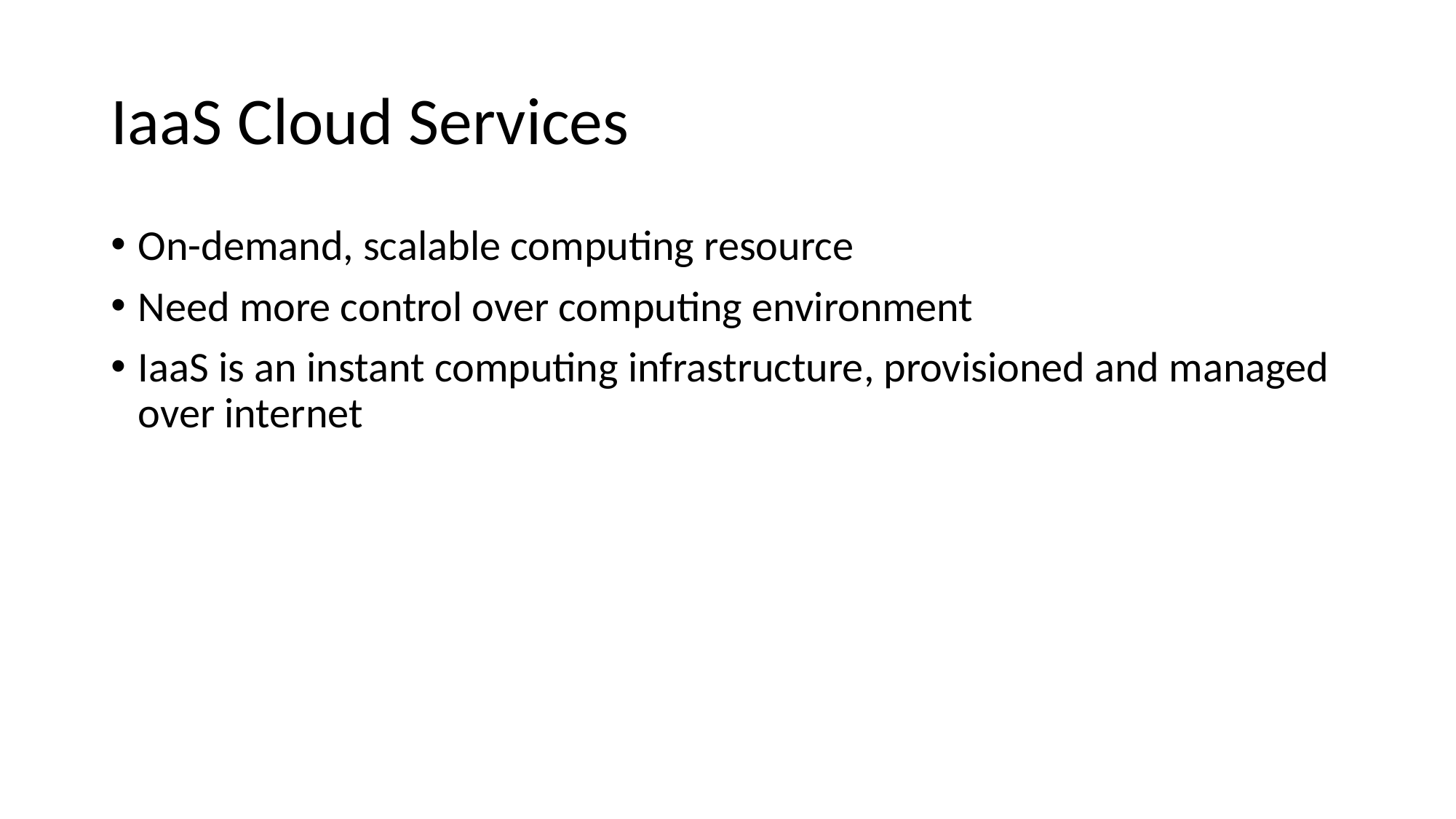

# IaaS Cloud Services
On-demand, scalable computing resource
Need more control over computing environment
IaaS is an instant computing infrastructure, provisioned and managed over internet